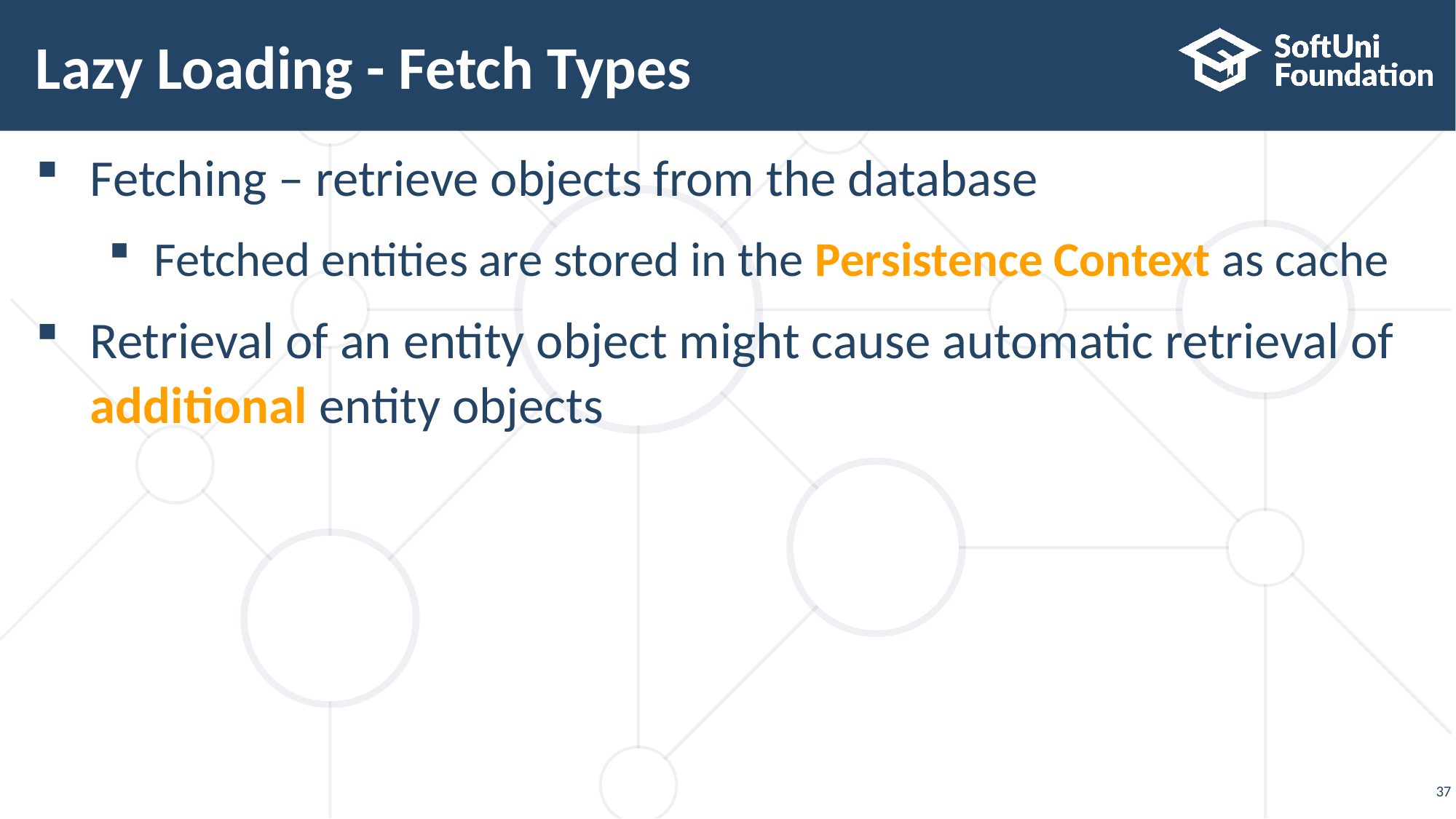

# Lazy Loading - Fetch Types
Fetching – retrieve objects from the database
Fetched entities are stored in the Persistence Context as cache
Retrieval of an entity object might cause automatic retrieval of additional entity objects
37